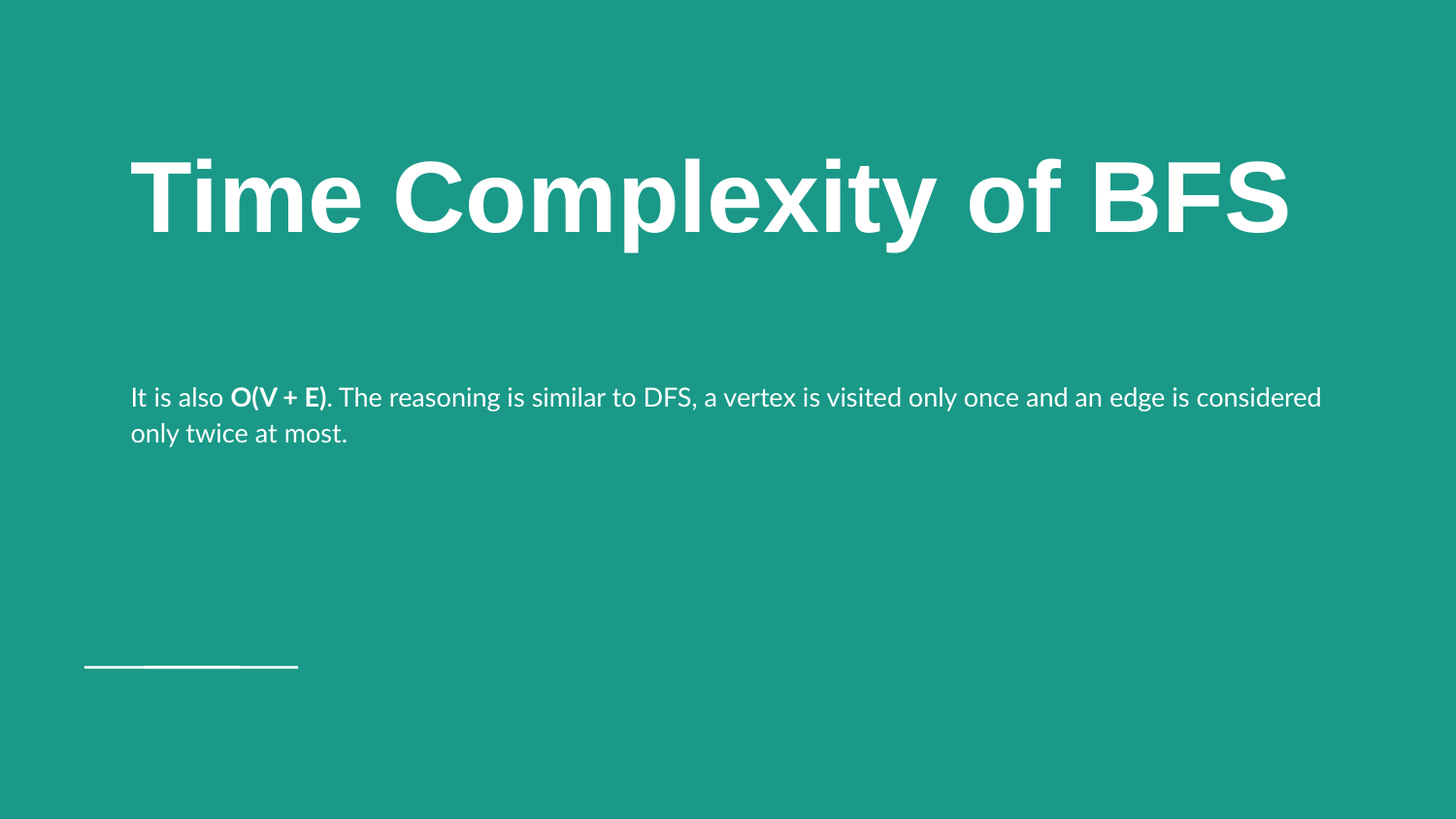

# Time Complexity of BFS
It is also O(V + E). The reasoning is similar to DFS, a vertex is visited only once and an edge is considered only twice at most.